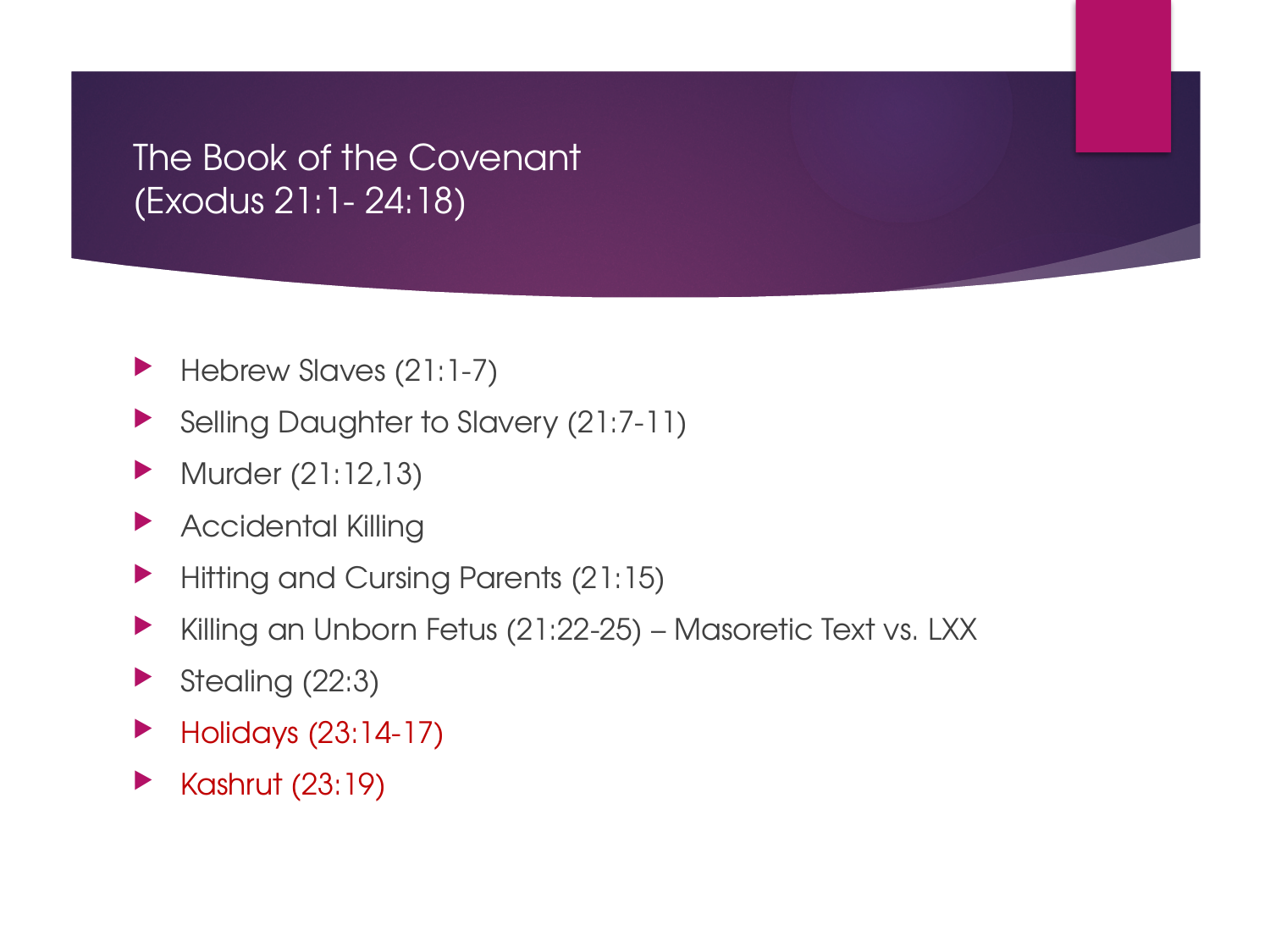

# The Book of the Covenant (Exodus 21:1- 24:18)
Hebrew Slaves (21:1-7)
Selling Daughter to Slavery (21:7-11)
Murder (21:12,13)
Accidental Killing
Hitting and Cursing Parents (21:15)
Killing an Unborn Fetus (21:22-25) – Masoretic Text vs. LXX
Stealing (22:3)
Holidays (23:14-17)
Kashrut (23:19)